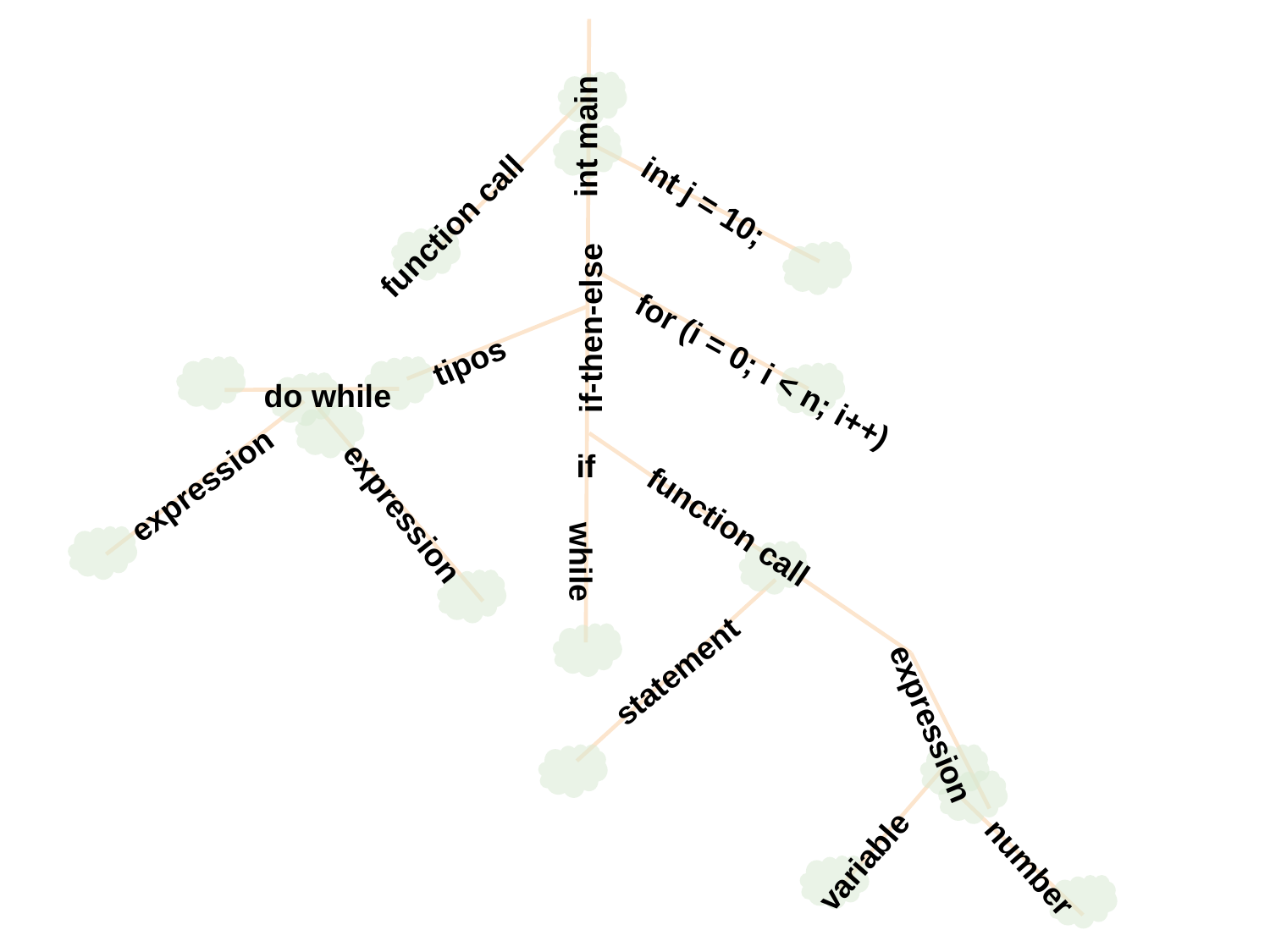

int main

int j = 10;
function call

if-then-else
tipos
for (i = 0; i < n; i++)

do while

if
expression
expression

function call

while

statement
expression

variable
number